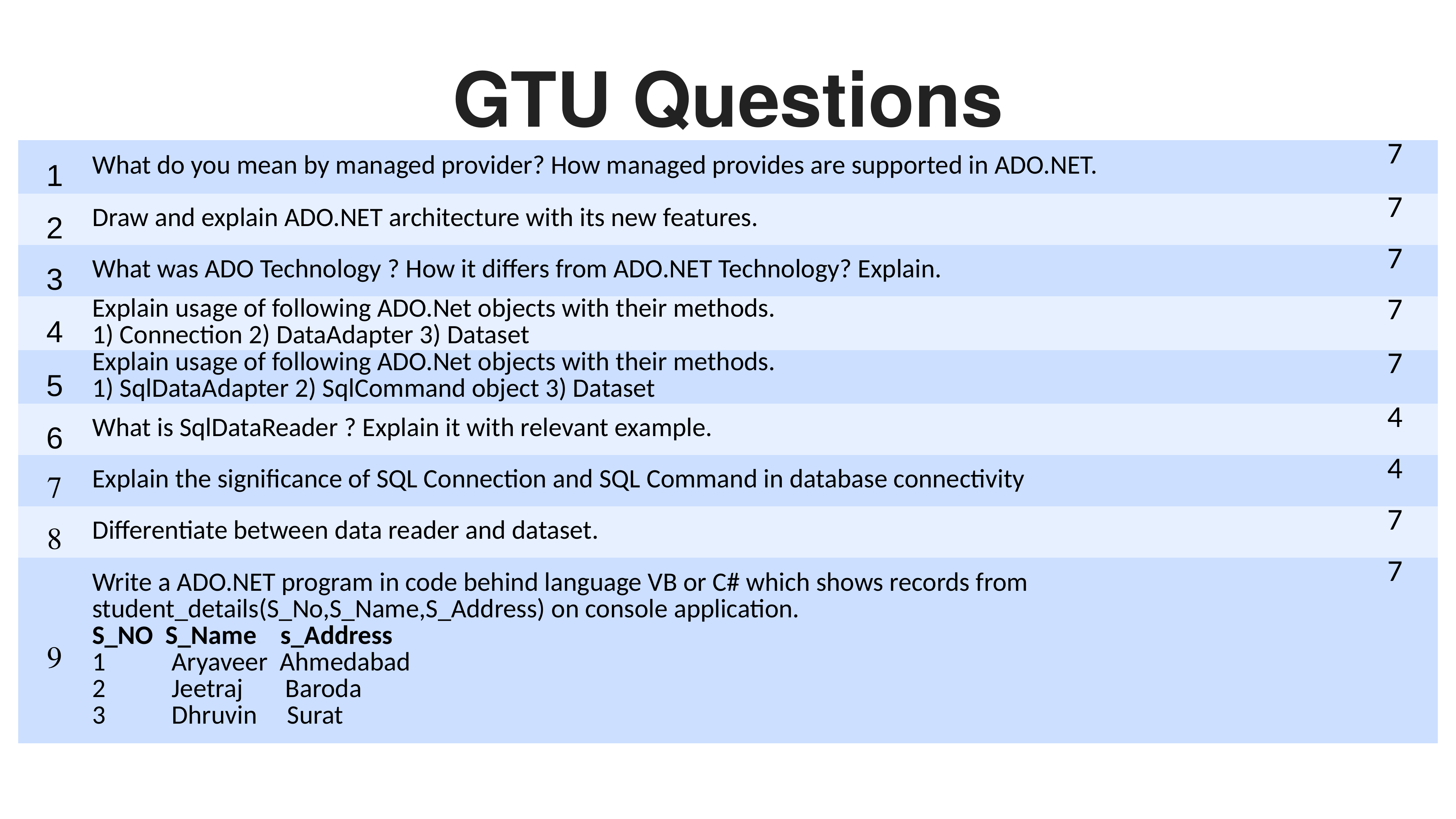

GTU Questions
| 1 | What do you mean by managed provider? How managed provides are supported in ADO.NET. | 7 |
| --- | --- | --- |
| 2 | Draw and explain ADO.NET architecture with its new features. | 7 |
| 3 | What was ADO Technology ? How it differs from ADO.NET Technology? Explain. | 7 |
| 4 | Explain usage of following ADO.Net objects with their methods. 1) Connection 2) DataAdapter 3) Dataset | 7 |
| 5 | Explain usage of following ADO.Net objects with their methods. 1) SqlDataAdapter 2) SqlCommand object 3) Dataset | 7 |
| 6 | What is SqlDataReader ? Explain it with relevant example. | 4 |
| 7 | Explain the significance of SQL Connection and SQL Command in database connectivity | 4 |
| 8 | Differentiate between data reader and dataset. | 7 |
| 9 | Write a ADO.NET program in code behind language VB or C# which shows records from student\_details(S\_No,S\_Name,S\_Address) on console application. S\_NO S\_Name s\_Address 1 Aryaveer Ahmedabad 2 Jeetraj Baroda 3 Dhruvin Surat | 7 |